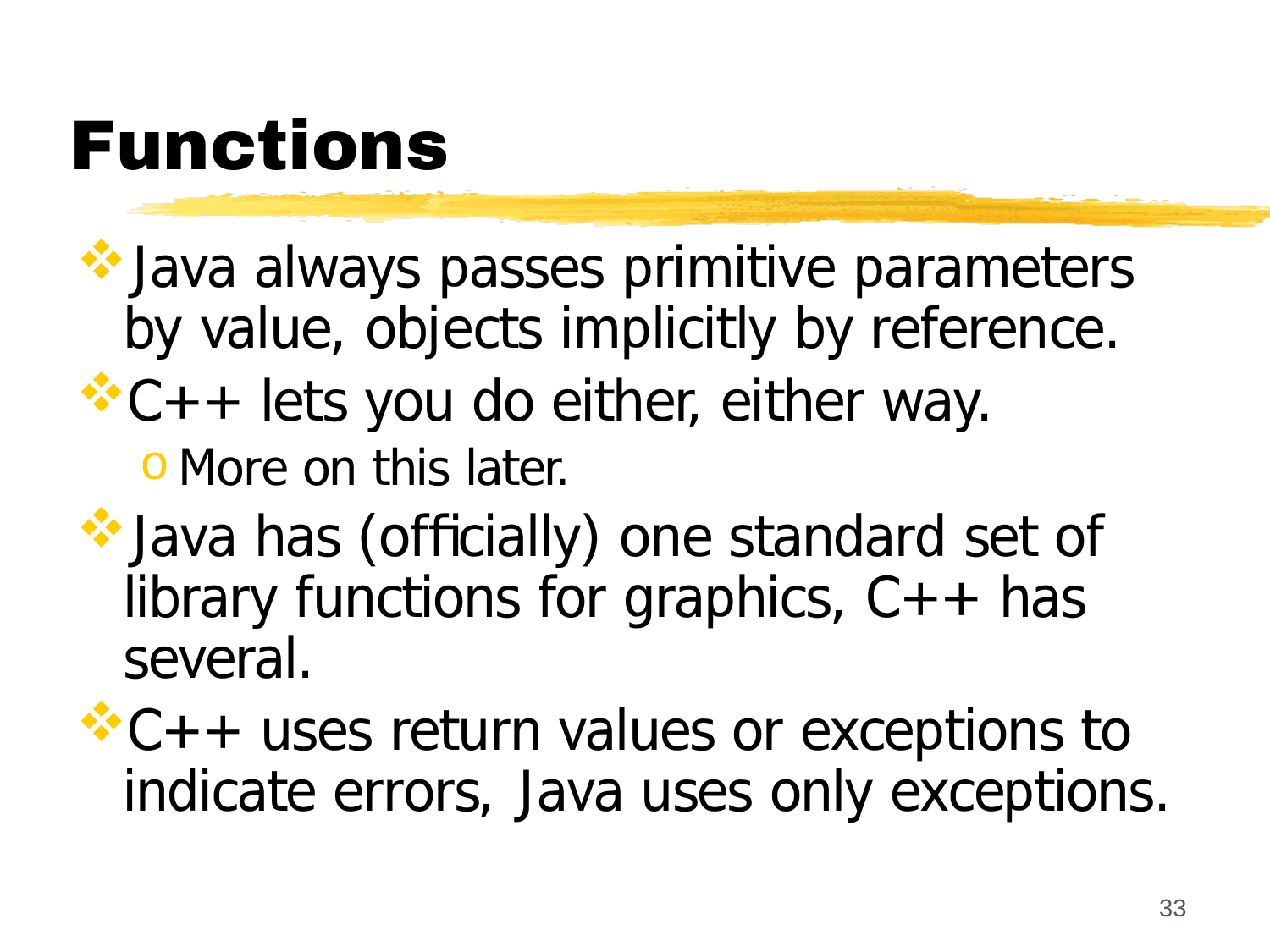

# Functions
Java always passes primitive parameters by value, objects implicitly by reference.
C++ lets you do either, either way.
More on this later.
Java has (officially) one standard set of library functions for graphics, C++ has several.
C++ uses return values or exceptions to indicate errors, Java uses only exceptions.
33